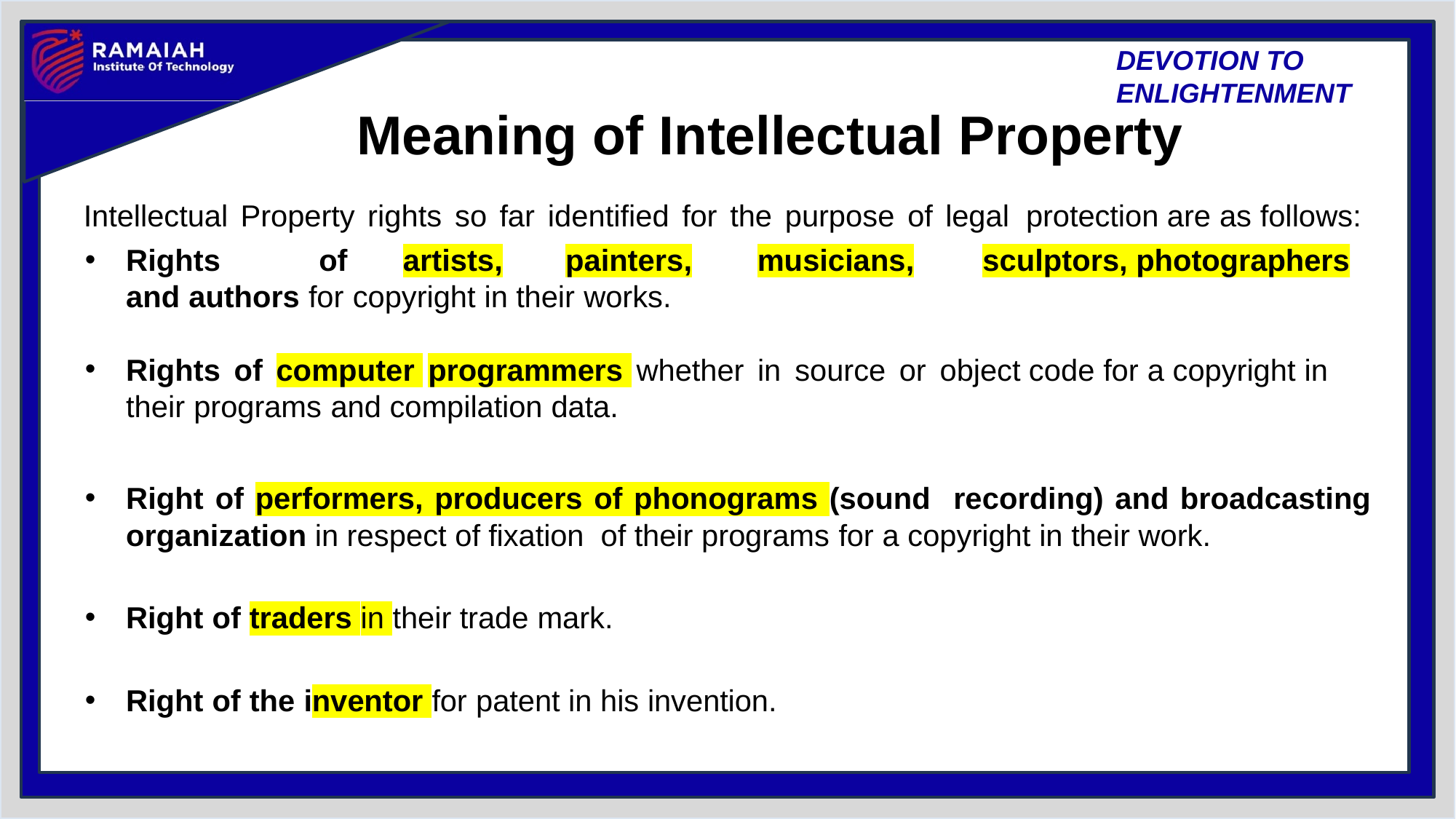

# Meaning of Intellectual Property
Intellectual Property rights so far identified for the purpose of legal  protection are as follows:
Rights	of	artists,	painters,	musicians,	sculptors, photographers and authors for copyright in their works.

Rights of computer programmers whether in source or object code for a copyright in their programs and compilation data.

Right of performers, producers of phonograms (sound  recording) and broadcasting organization in respect of fixation  of their programs for a copyright in their work.

Right of traders in their trade mark.

Right of the inventor for patent in his invention.